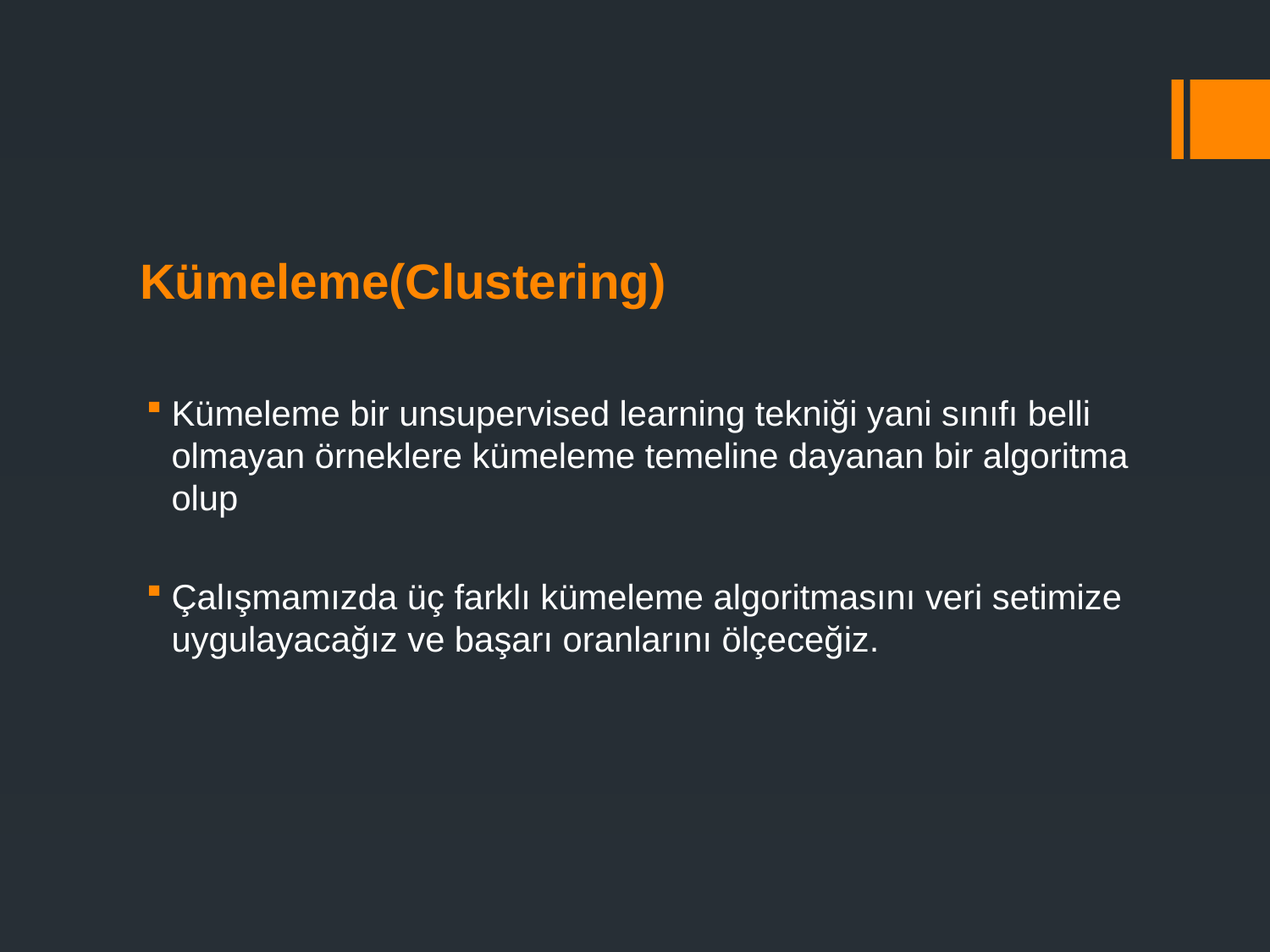

# Kümeleme(Clustering)
Kümeleme bir unsupervised learning tekniği yani sınıfı belli olmayan örneklere kümeleme temeline dayanan bir algoritma olup

Çalışmamızda üç farklı kümeleme algoritmasını veri setimize uygulayacağız ve başarı oranlarını ölçeceğiz.